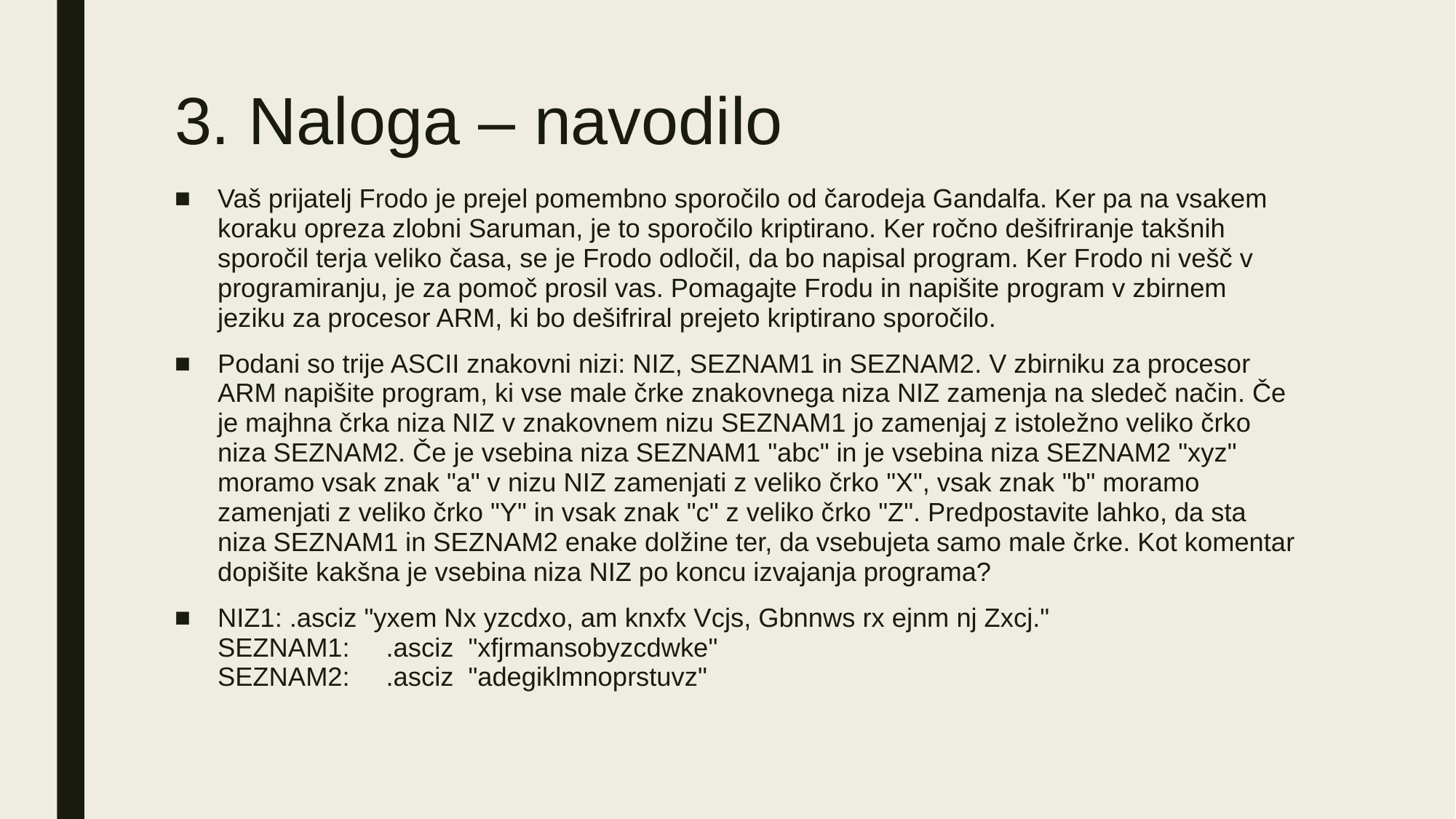

# 3. Naloga – navodilo
Vaš prijatelj Frodo je prejel pomembno sporočilo od čarodeja Gandalfa. Ker pa na vsakem koraku opreza zlobni Saruman, je to sporočilo kriptirano. Ker ročno dešifriranje takšnih sporočil terja veliko časa, se je Frodo odločil, da bo napisal program. Ker Frodo ni vešč v programiranju, je za pomoč prosil vas. Pomagajte Frodu in napišite program v zbirnem jeziku za procesor ARM, ki bo dešifriral prejeto kriptirano sporočilo.
Podani so trije ASCII znakovni nizi: NIZ, SEZNAM1 in SEZNAM2. V zbirniku za procesor ARM napišite program, ki vse male črke znakovnega niza NIZ zamenja na sledeč način. Če je majhna črka niza NIZ v znakovnem nizu SEZNAM1 jo zamenjaj z istoležno veliko črko niza SEZNAM2. Če je vsebina niza SEZNAM1 "abc" in je vsebina niza SEZNAM2 "xyz" moramo vsak znak "a" v nizu NIZ zamenjati z veliko črko "X", vsak znak "b" moramo zamenjati z veliko črko "Y" in vsak znak "c" z veliko črko "Z". Predpostavite lahko, da sta niza SEZNAM1 in SEZNAM2 enake dolžine ter, da vsebujeta samo male črke. Kot komentar dopišite kakšna je vsebina niza NIZ po koncu izvajanja programa?
NIZ1: .asciz "yxem Nx yzcdxo, am knxfx Vcjs, Gbnnws rx ejnm nj Zxcj."     
SEZNAM1:     .asciz  "xfjrmansobyzcdwke"       
SEZNAM2:     .asciz  "adegiklmnoprstuvz"